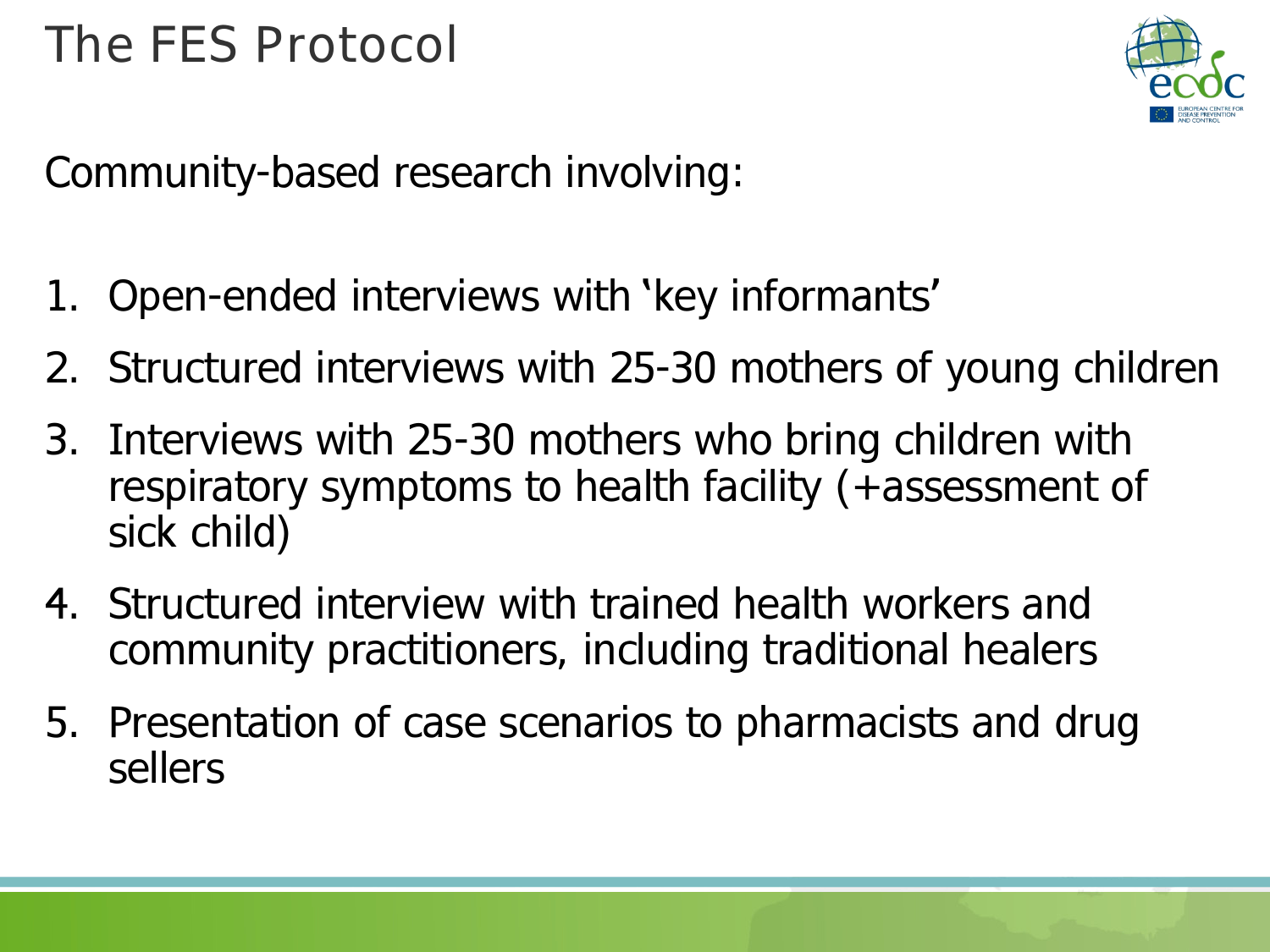

# The FES Protocol
Community-based research involving:

Open-ended interviews with ‘key informants’
Structured interviews with 25-30 mothers of young children
Interviews with 25-30 mothers who bring children with respiratory symptoms to health facility (+assessment of sick child)
Structured interview with trained health workers and community practitioners, including traditional healers
Presentation of case scenarios to pharmacists and drug sellers